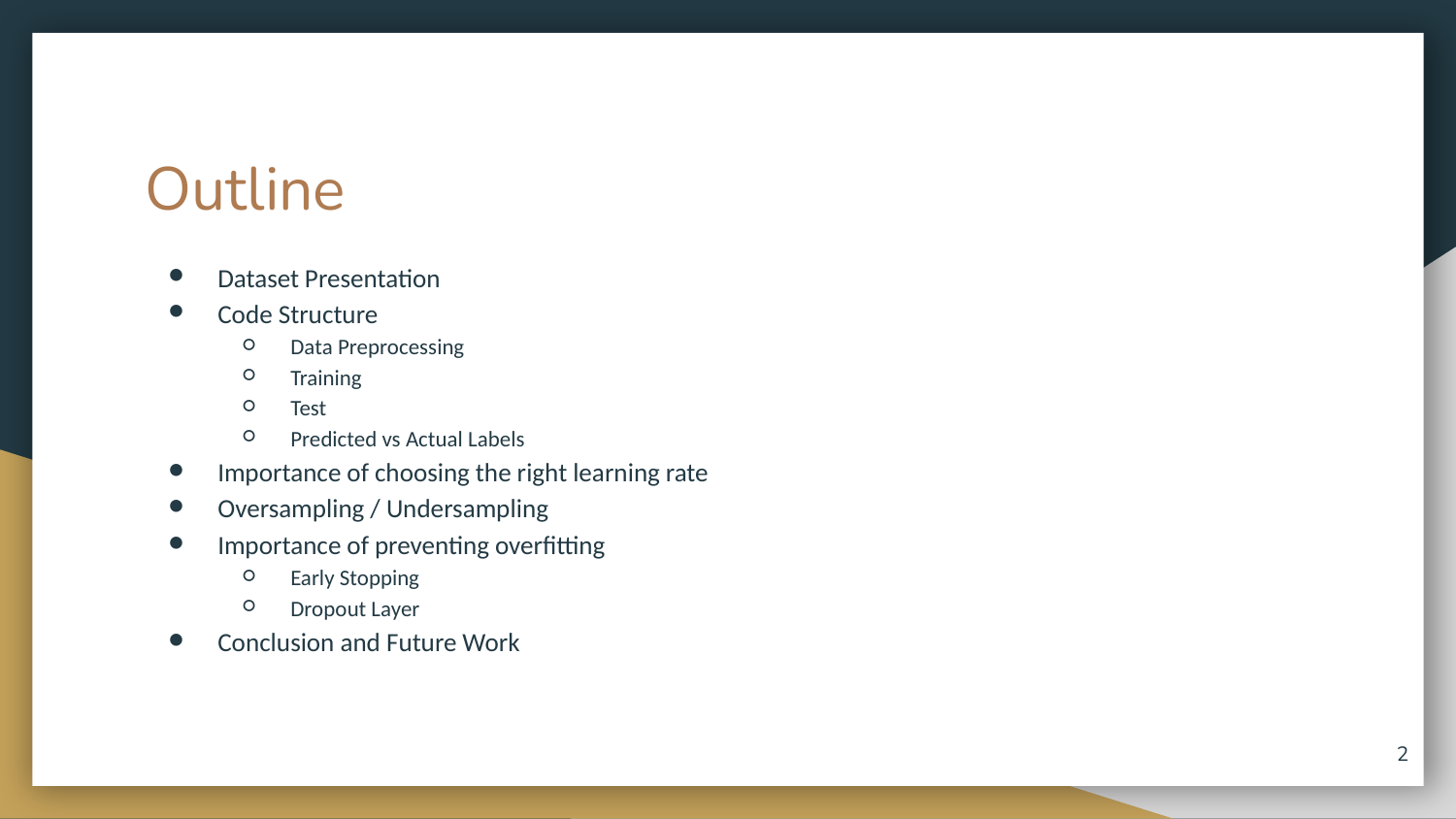

# Outline
Dataset Presentation
Code Structure
Data Preprocessing
Training
Test
Predicted vs Actual Labels
Importance of choosing the right learning rate
Oversampling / Undersampling
Importance of preventing overfitting
Early Stopping
Dropout Layer
Conclusion and Future Work
2